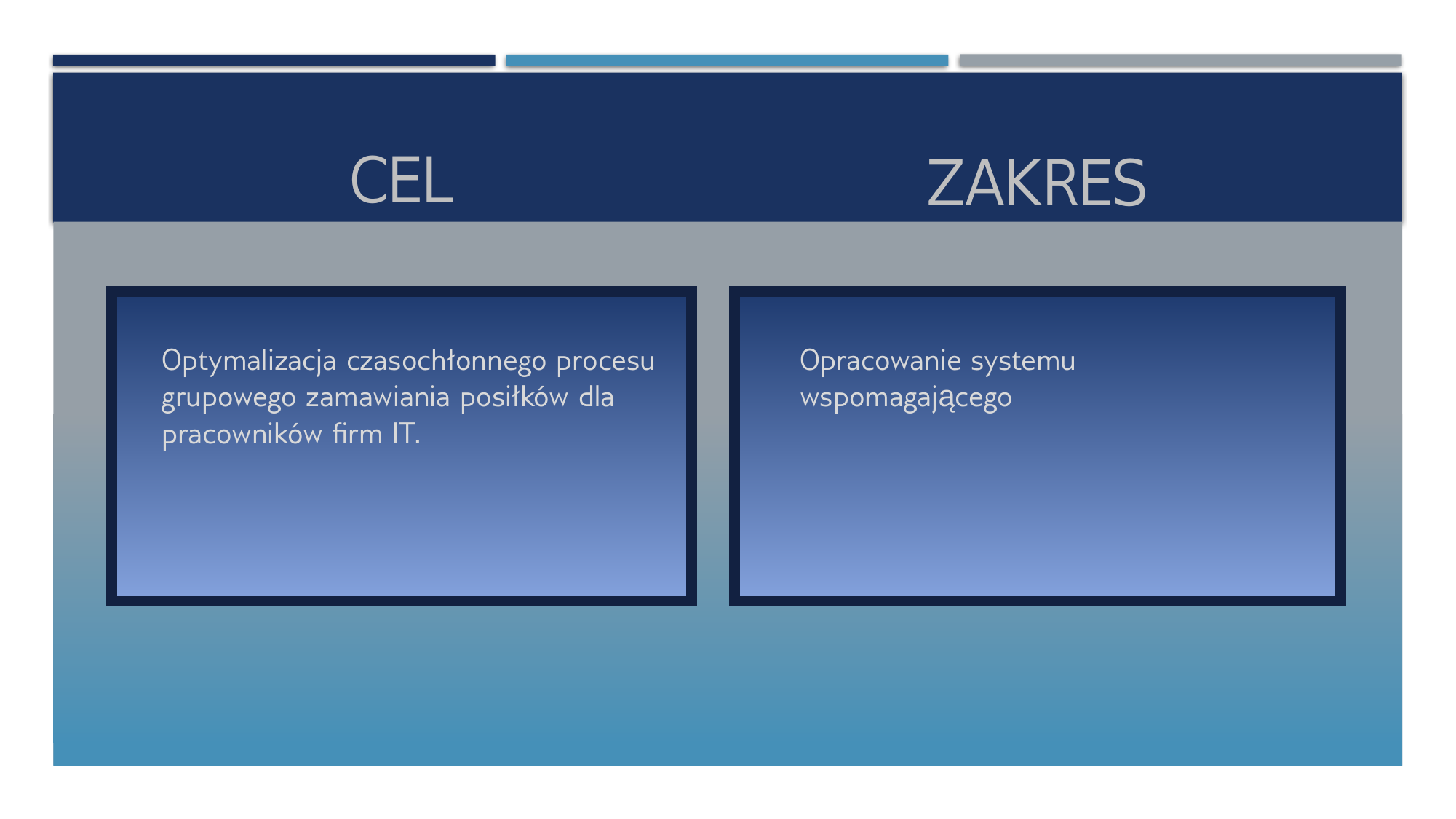

CEL
ZAKRES

Optymalizacja czasochłonnego procesu grupowego zamawiania posiłków dla pracowników firm IT.
Opracowanie systemu wspomagającego